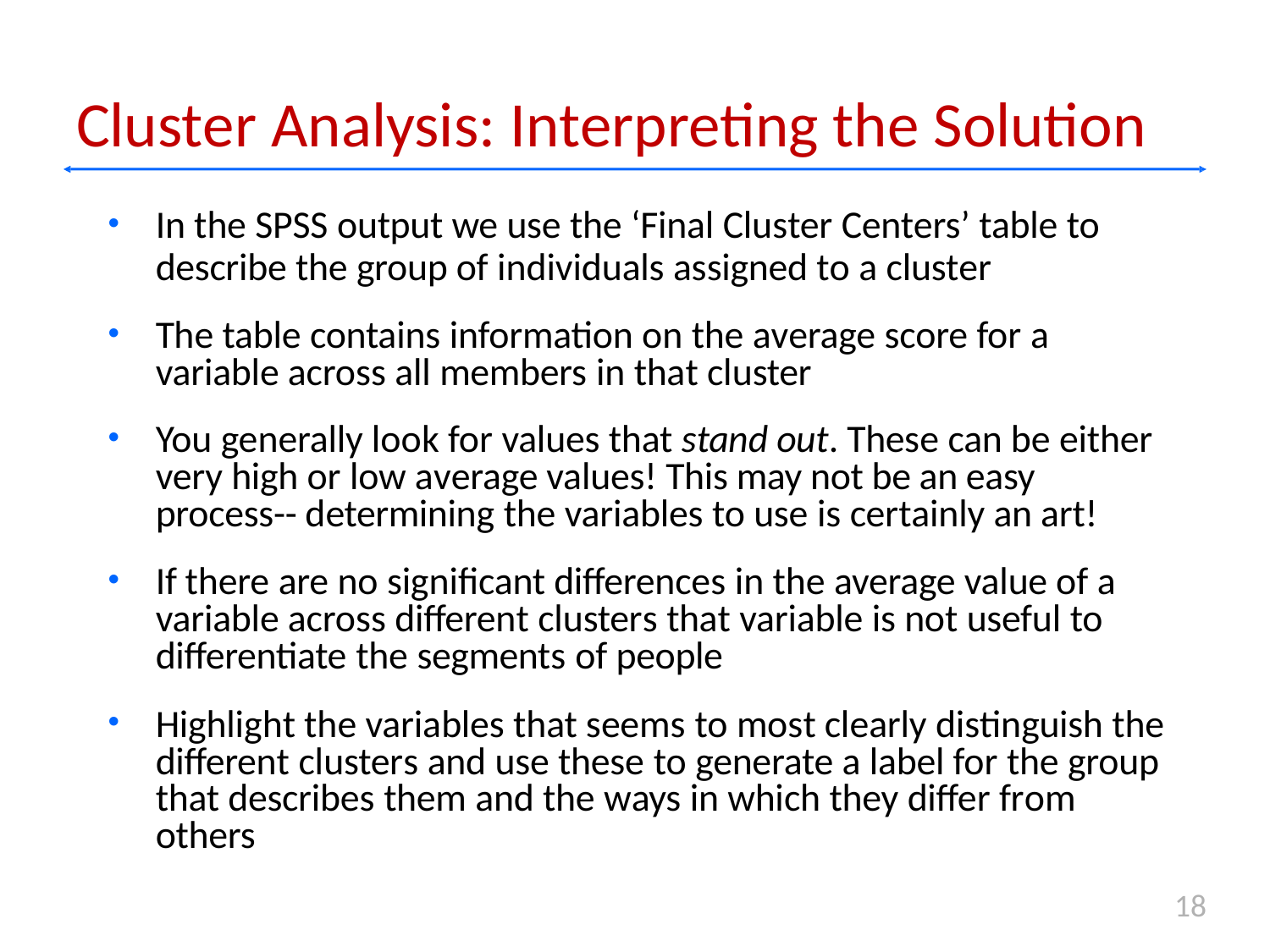

# Cluster Analysis: Interpreting the Solution
In the SPSS output we use the ‘Final Cluster Centers’ table to
describe the group of individuals assigned to a cluster
The table contains information on the average score for a variable across all members in that cluster
You generally look for values that stand out. These can be either very high or low average values! This may not be an easy process-- determining the variables to use is certainly an art!
If there are no significant differences in the average value of a variable across different clusters that variable is not useful to differentiate the segments of people
Highlight the variables that seems to most clearly distinguish the different clusters and use these to generate a label for the group that describes them and the ways in which they differ from others
18